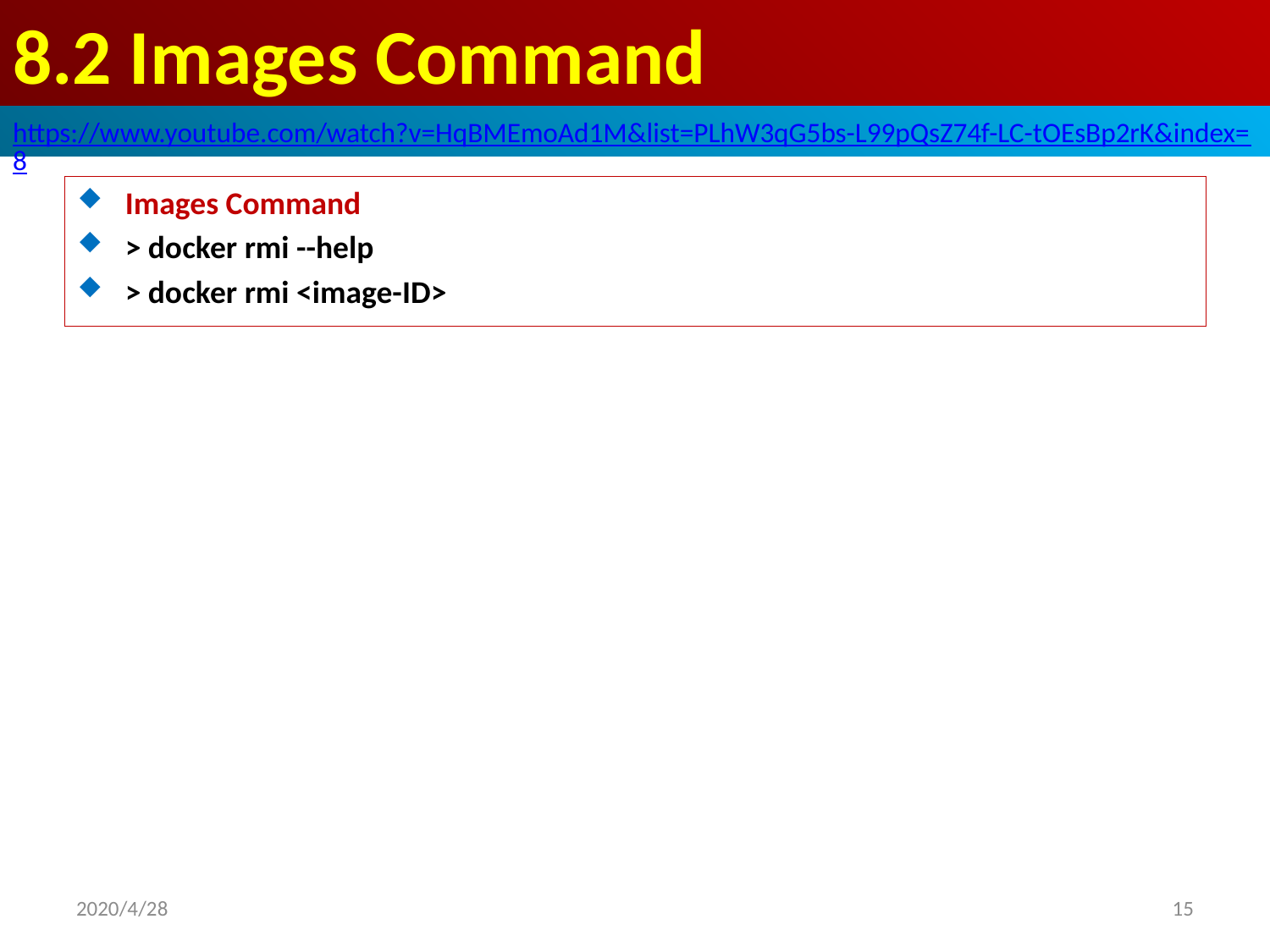

# 8.2 Images Command
https://www.youtube.com/watch?v=HqBMEmoAd1M&list=PLhW3qG5bs-L99pQsZ74f-LC-tOEsBp2rK&index=8
Images Command
> docker rmi --help
> docker rmi <image-ID>
2020/4/28
15